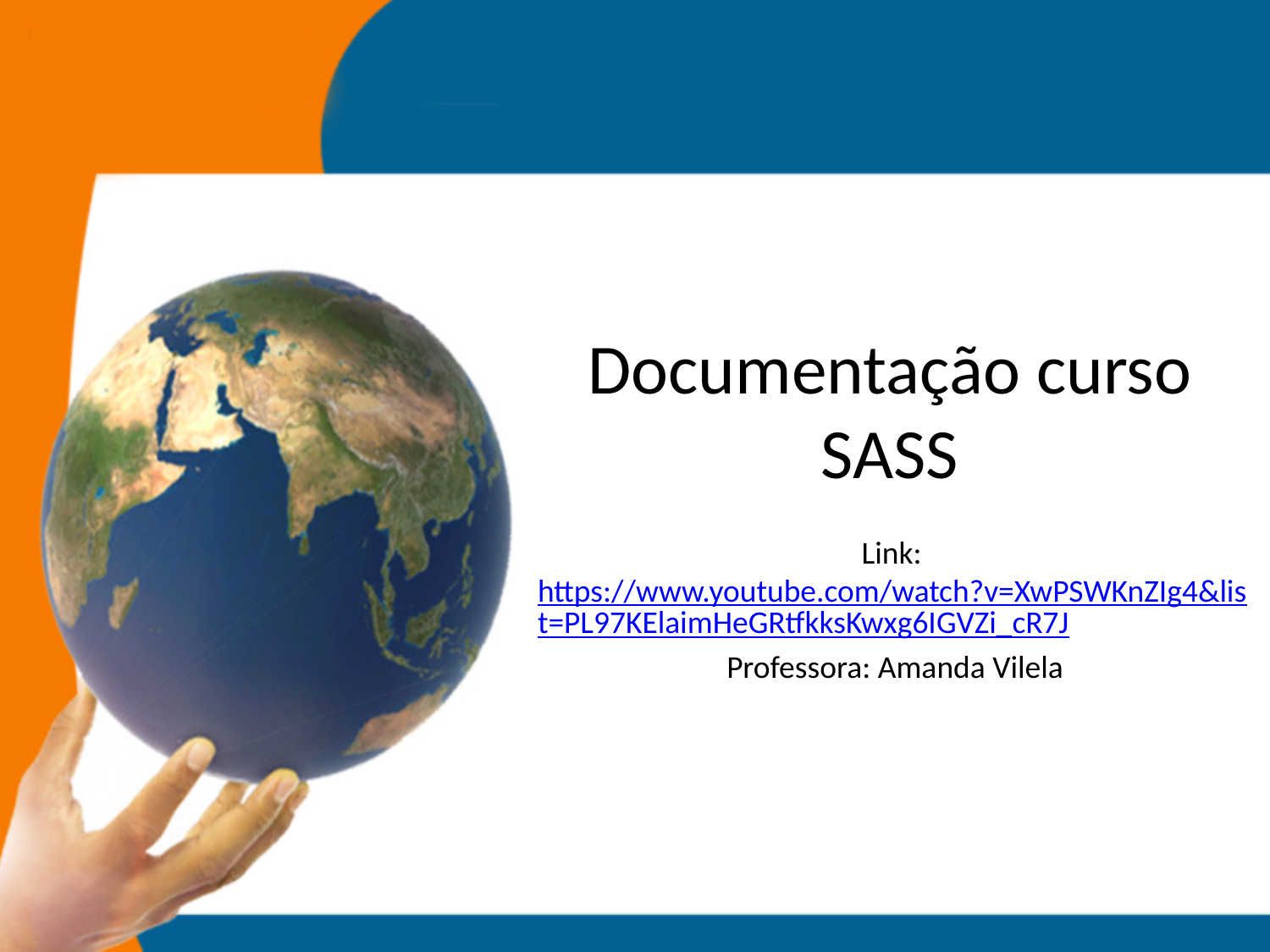

# Documentação curso SASS
Link: https://www.youtube.com/watch?v=XwPSWKnZIg4&list=PL97KElaimHeGRtfkksKwxg6IGVZi_cR7J
Professora: Amanda Vilela